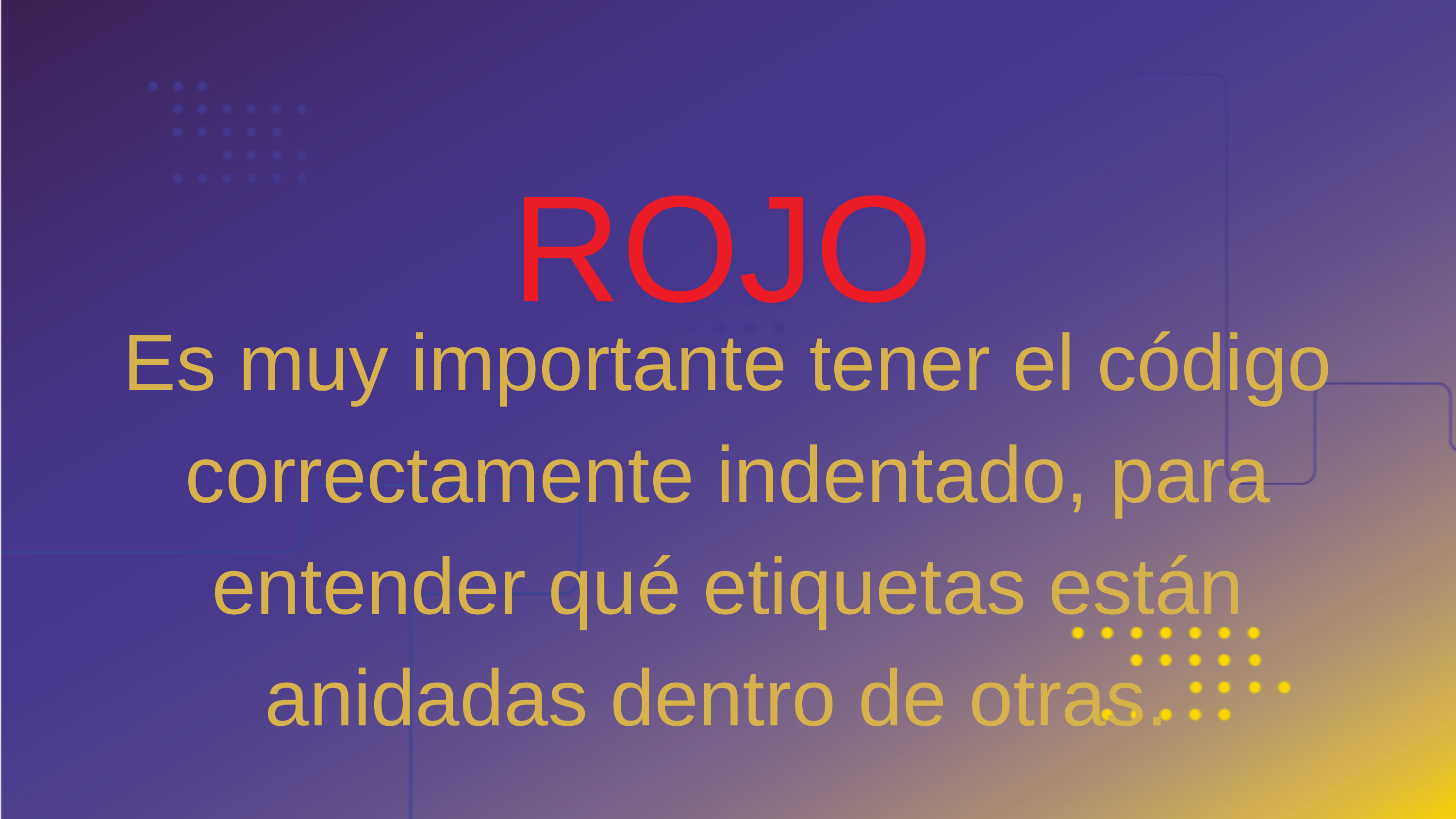

ROJO

Es muy importante tener el código correctamente indentado, para entender qué etiquetas están anidadas dentro de otras.